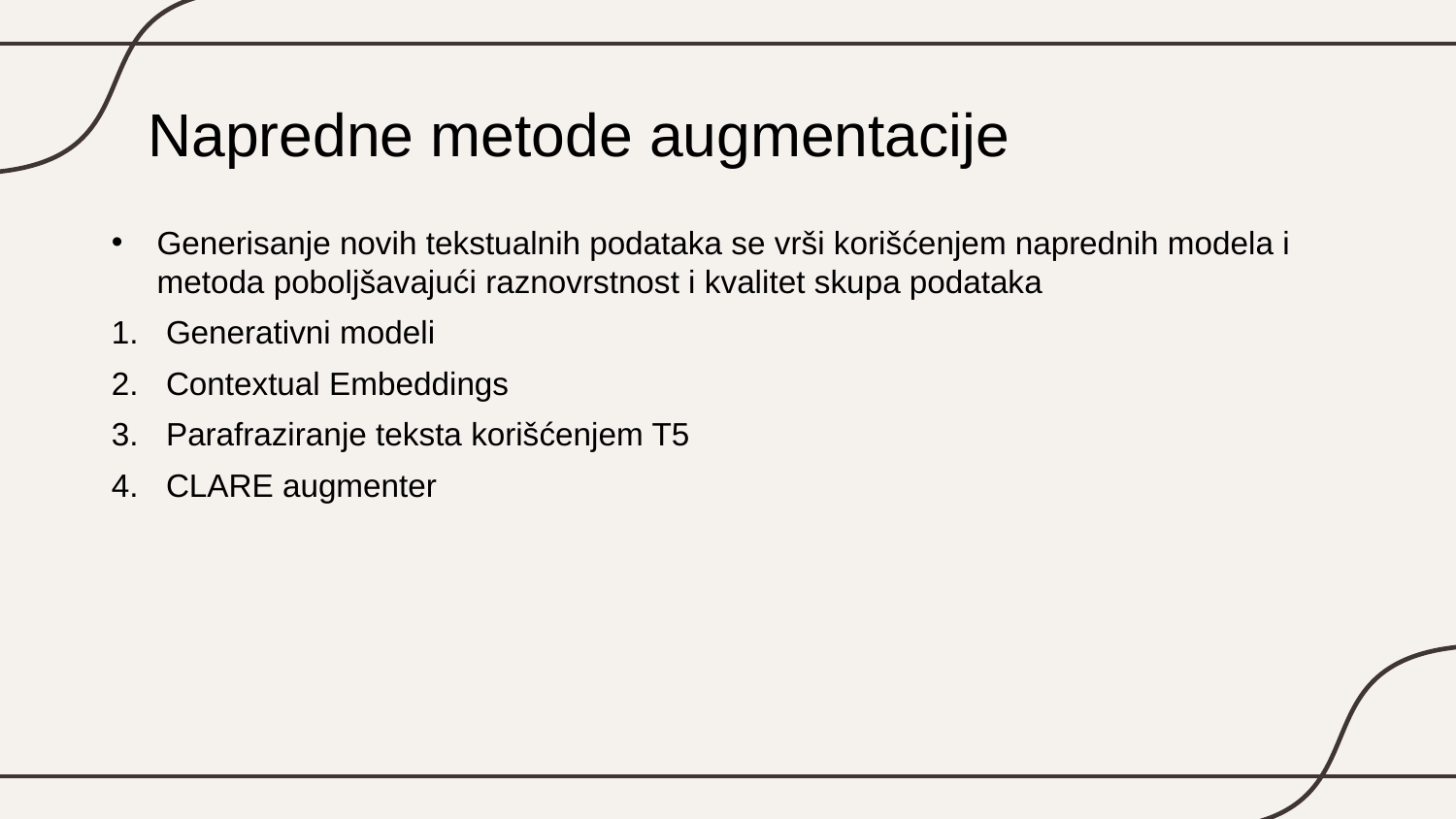

# Napredne metode augmentacije
Generisanje novih tekstualnih podataka se vrši korišćenjem naprednih modela i metoda poboljšavajući raznovrstnost i kvalitet skupa podataka
Generativni modeli
Contextual Embeddings
Parafraziranje teksta korišćenjem T5
CLARE augmenter